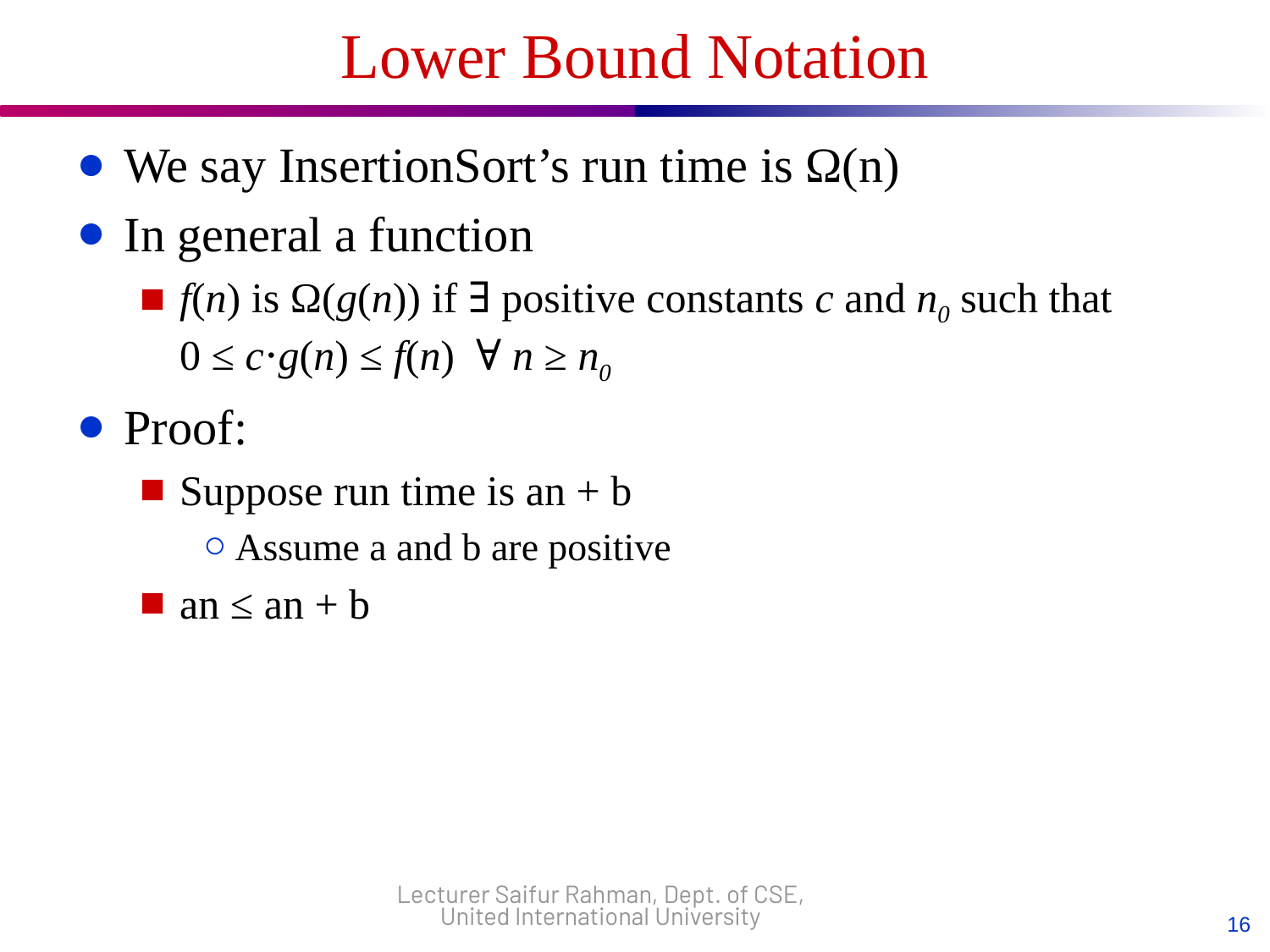

# Lower Bound Notation
We say InsertionSort’s run time is Ω(n)
In general a function
f(n) is Ω(g(n)) if ∃ positive constants c and n0 such that 0 ≤ c⋅g(n) ≤ f(n)  ∀ n ≥ n0
Proof:
Suppose run time is an + b
Assume a and b are positive
an ≤ an + b
Lecturer Saifur Rahman, Dept. of CSE, United International University